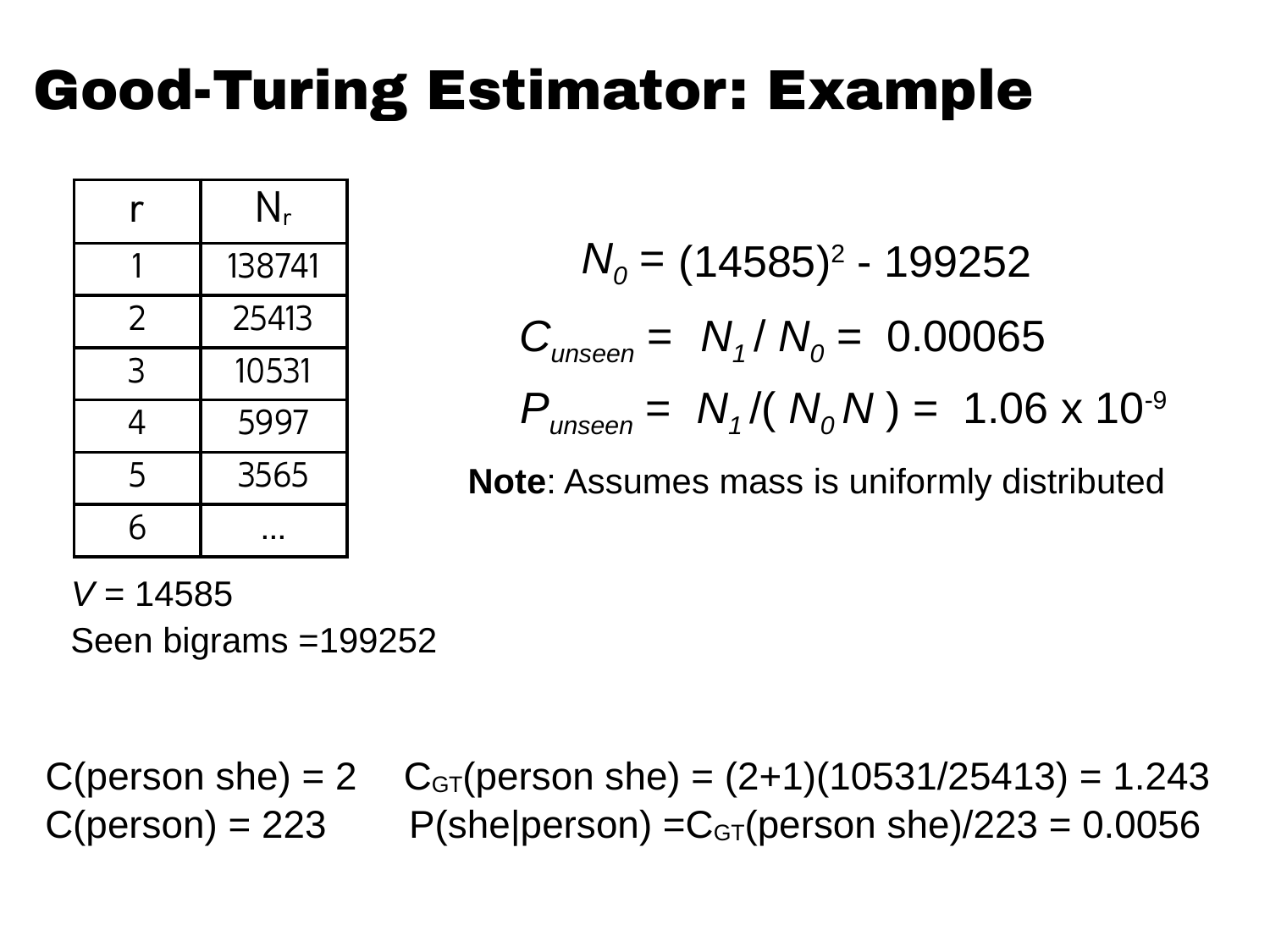

# Good-Turing Estimator: Example
| r | Nr |
| --- | --- |
| 1 | 138741 |
| 2 | 25413 |
| 3 | 10531 |
| 4 | 5997 |
| 5 | 3565 |
| 6 | ... |
N0 =
(14585)2 - 199252
Cunseen =
N1 / N0 =  0.00065
Punseen =
N1 /( N0 N ) =  1.06 x 10-9
Note: Assumes mass is uniformly distributed
V = 14585
Seen bigrams =199252
C(person she) = 2
CGT(person she) = (2+1)(10531/25413) = 1.243
C(person) = 223
P(she|person) =CGT(person she)/223 = 0.0056